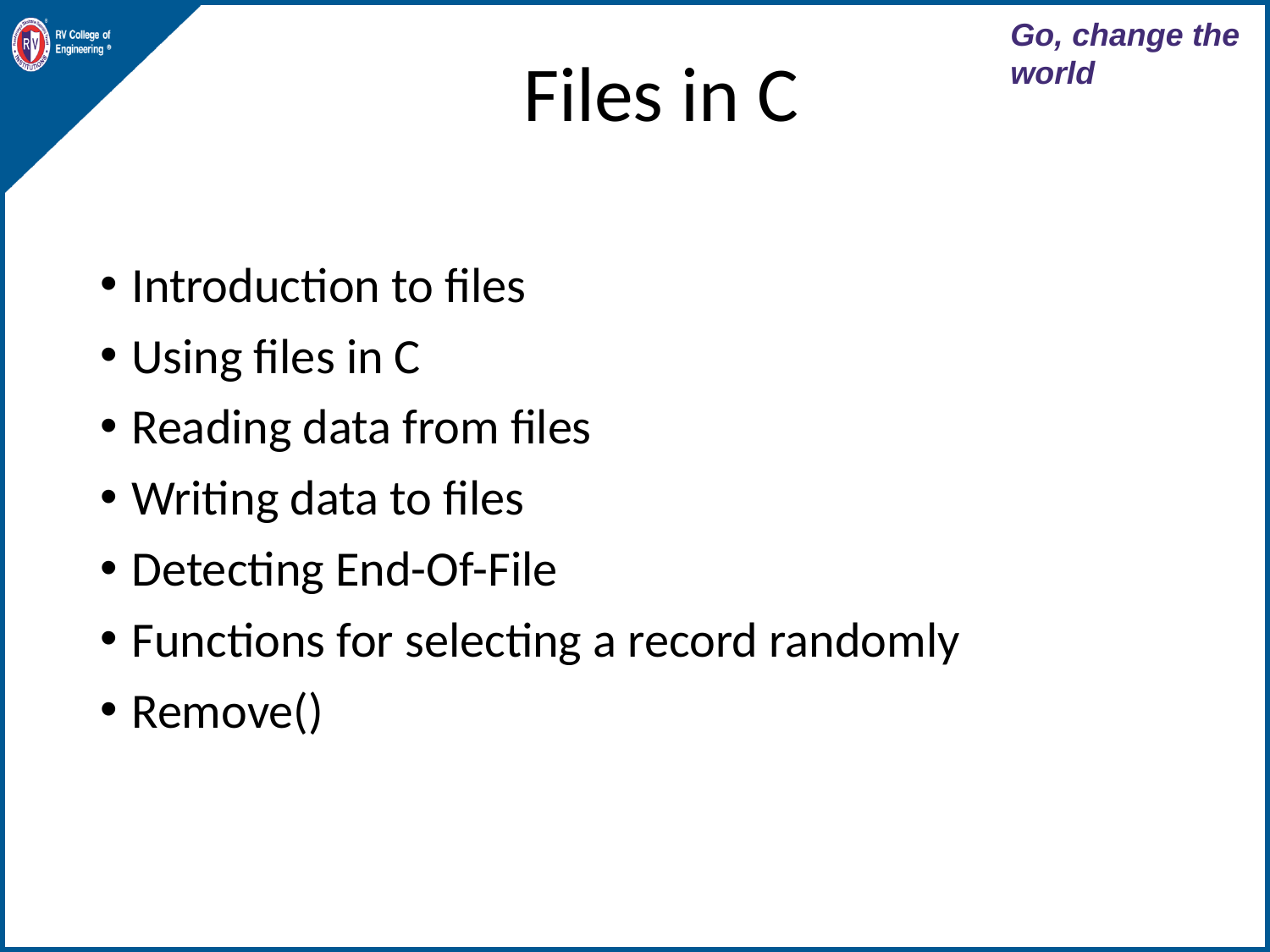

# Files in C
Introduction to files
Using files in C
Reading data from files
Writing data to files
Detecting End-Of-File
Functions for selecting a record randomly
Remove()